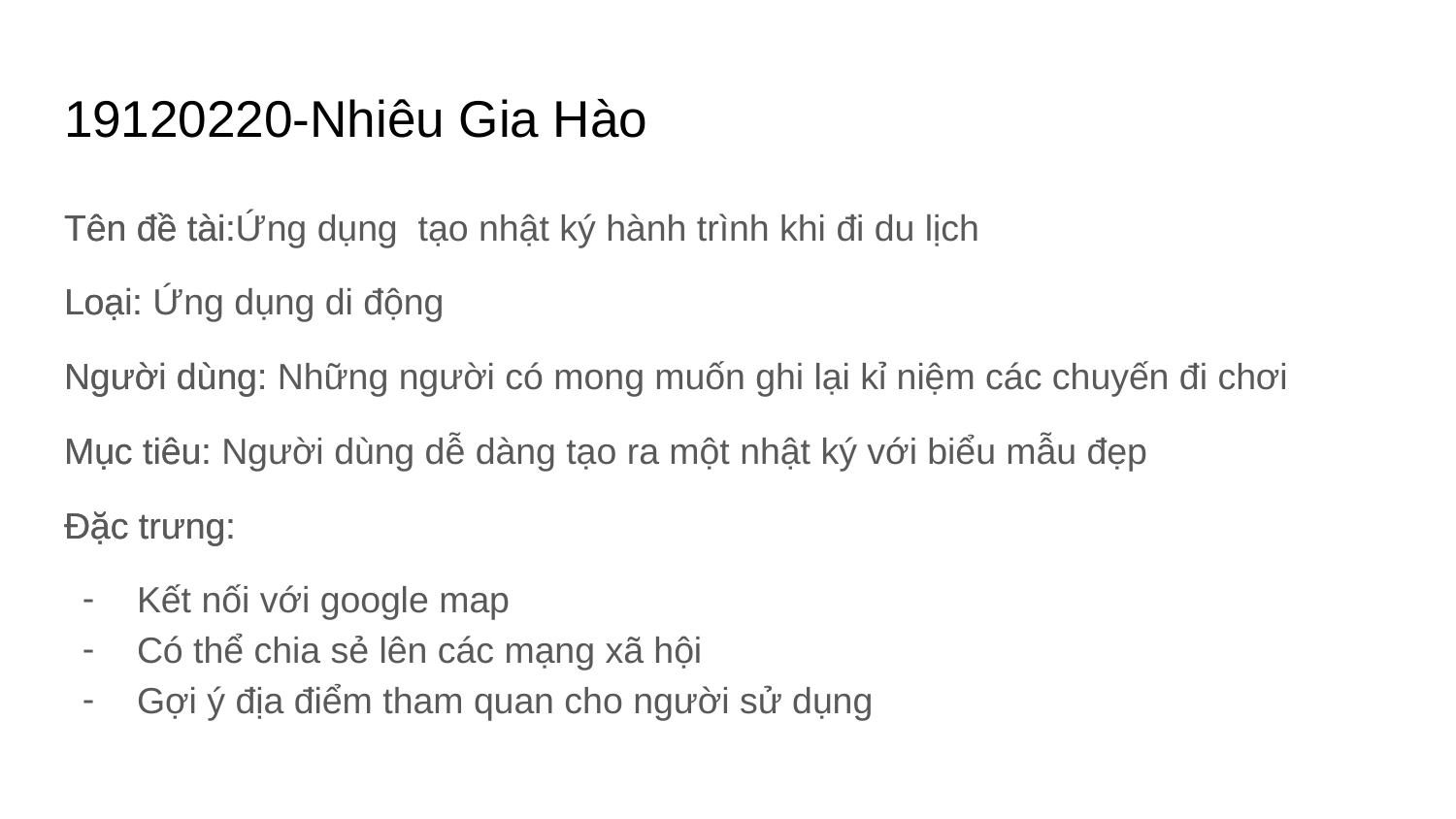

# 19120220-Nhiêu Gia Hào
Tên đề tài:
Loại:
Người dùng:
Mục tiêu:
Đặc trưng:
Tên đề tài:Ứng dụng  tạo nhật ký hành trình khi đi du lịch
Loại: Ứng dụng di động
Người dùng: Những người có mong muốn ghi lại kỉ niệm các chuyến đi chơi
Mục tiêu: Người dùng dễ dàng tạo ra một nhật ký với biểu mẫu đẹp
Đặc trưng:
Kết nối với google map
Có thể chia sẻ lên các mạng xã hội
Gợi ý địa điểm tham quan cho người sử dụng